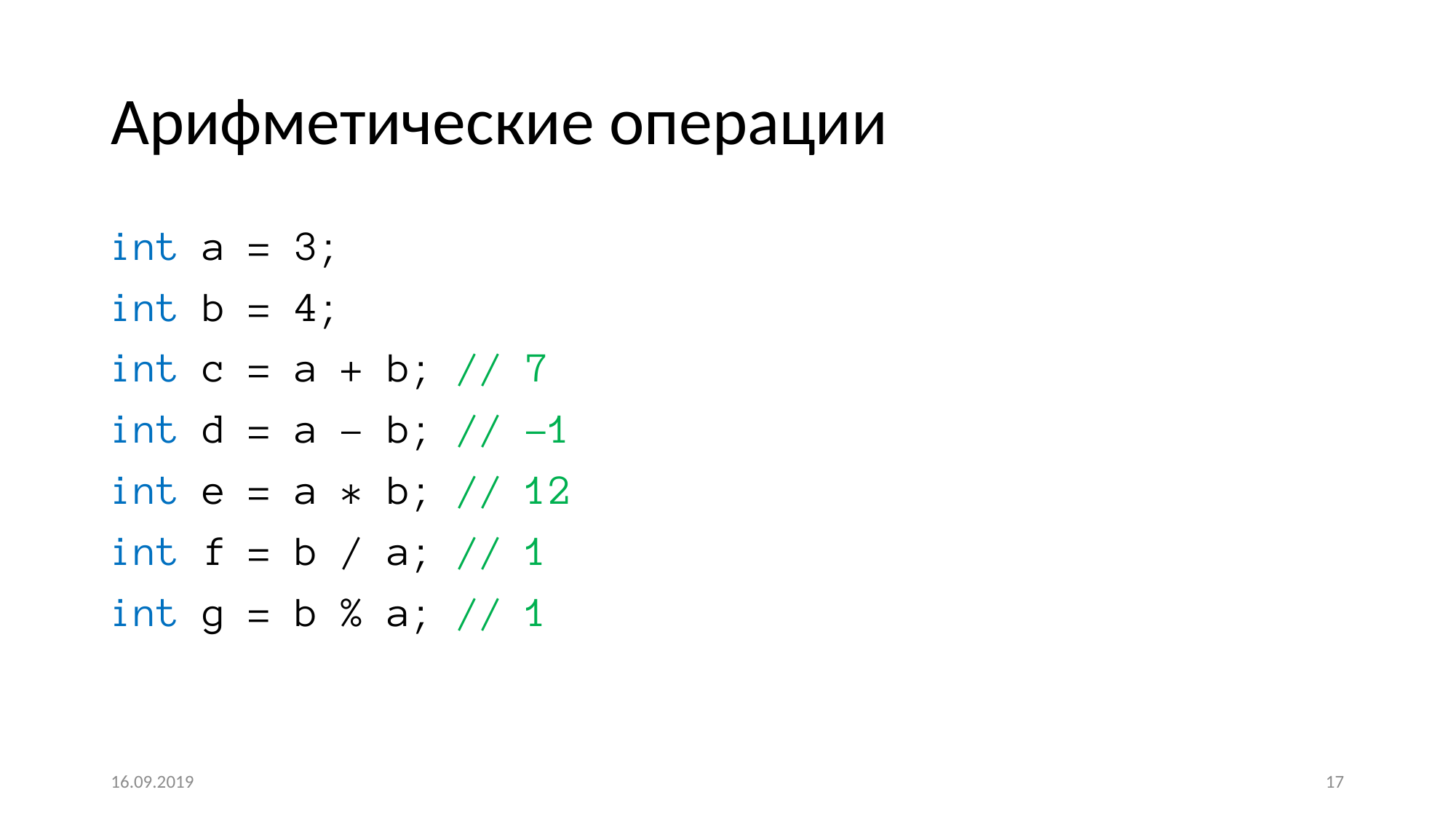

# Арифметические операции
int a = 3;
int b = 4;
int c = a + b; // 7
int d = a – b; // -1
int e = a * b; // 12
int f = b / a; // 1
int g = b % a; // 1
16.09.2019
17